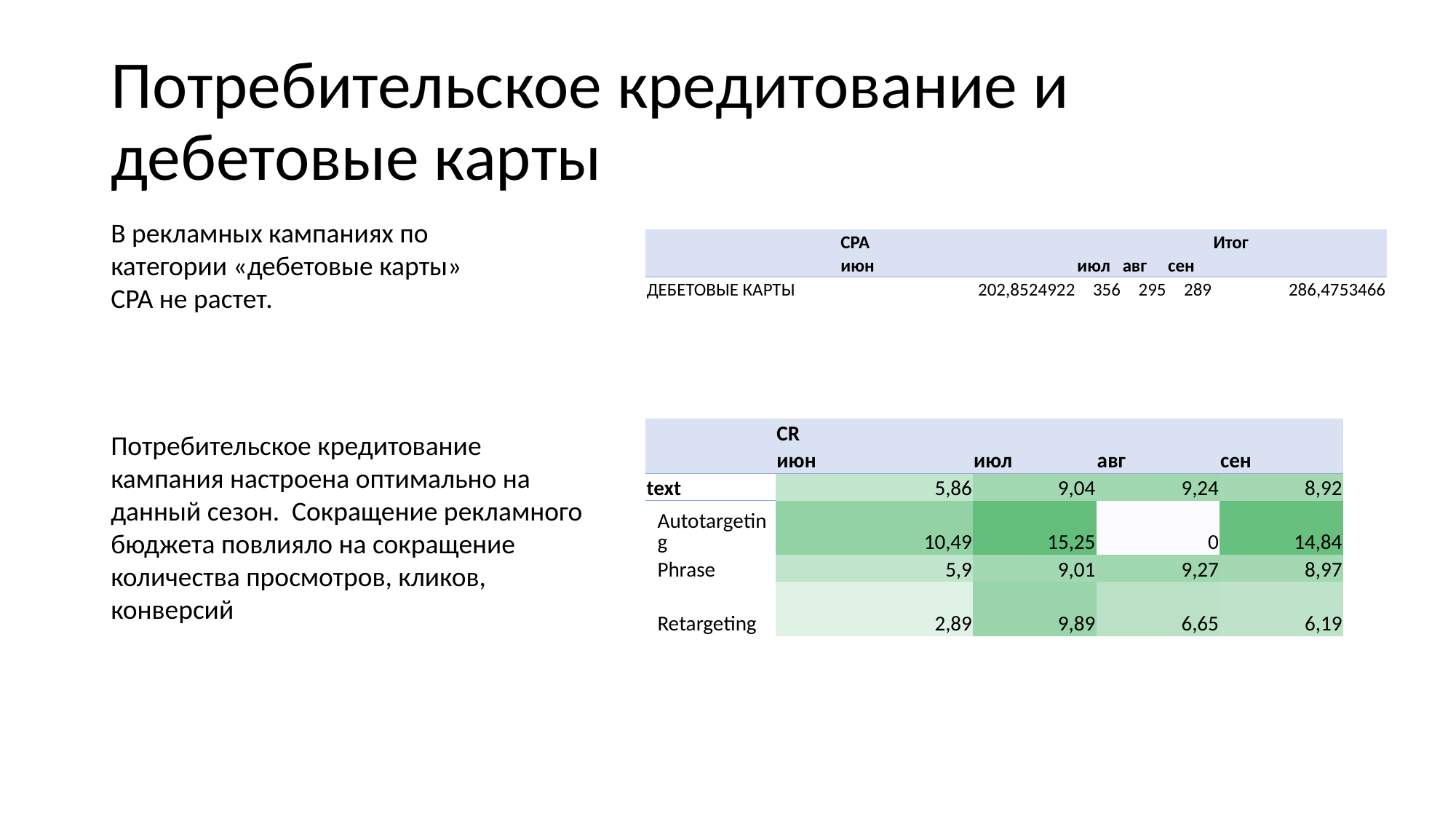

# Потребительское кредитование и дебетовые карты
В рекламных кампаниях по категории «дебетовые карты» CPA не растет.
|  | CPA |  |  |  | Итог |
| --- | --- | --- | --- | --- | --- |
|  | июн | июл | авг | сен |  |
| ДЕБЕТОВЫЕ КАРТЫ | 202,8524922 | 356 | 295 | 289 | 286,4753466 |
|  | CR |  |  |  |
| --- | --- | --- | --- | --- |
|  | июн | июл | авг | сен |
| text | 5,86 | 9,04 | 9,24 | 8,92 |
| Autotargeting | 10,49 | 15,25 | 0 | 14,84 |
| Phrase | 5,9 | 9,01 | 9,27 | 8,97 |
| Retargeting | 2,89 | 9,89 | 6,65 | 6,19 |
Потребительское кредитование кампания настроена оптимально на данный сезон.  Сокращение рекламного бюджета повлияло на сокращение количества просмотров, кликов, конверсий